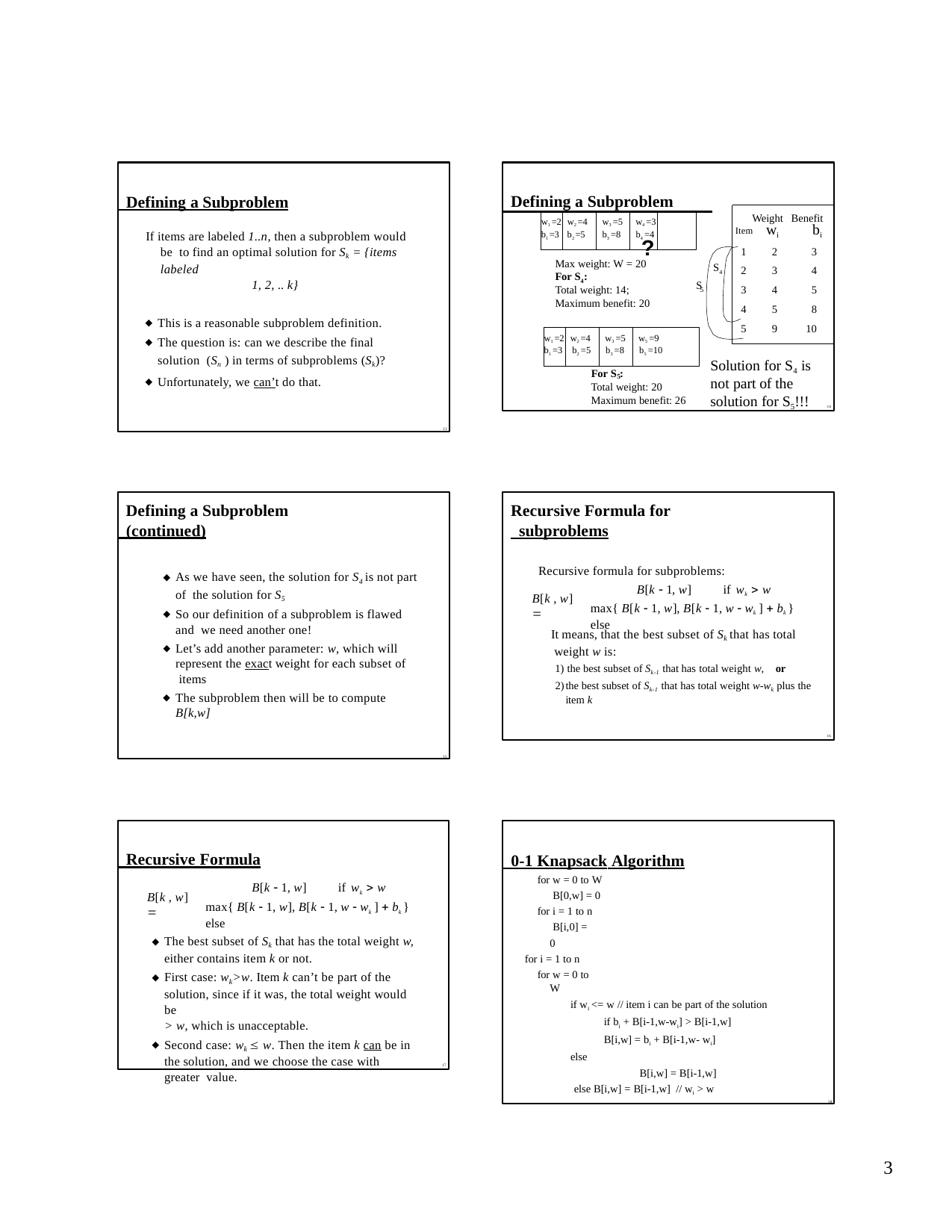

Defining a Subproblem
If items are labeled 1..n, then a subproblem would be  to find an optimal solution for Sk = {items labeled
1, 2, .. k}

This is a reasonable subproblem definition.
The question is: can we describe the final solution  (Sn ) in terms of subproblems (Sk)?
Unfortunately, we can’t do that.

13

Defining a Subproblem

Weight Benefit

w1 =2 w2 =4
b1 =3 b2 =5
w3 =5     w4 =3
b3 =8      b4 =4
wi	bi
Item
?
|  | # 1 | 2 | 3 |
| --- | --- | --- | --- |
| S4 | 2 | 3 | 4 |
| S | 3 | 4 | 5 |
|  | 4 | 5 | 8 |
|  | 5 | 9 | 10 |

Max weight: W = 20
For S4:
Total weight: 14;
Maximum benefit: 20
5

w1 =2 w2 =4
w3 =5
w5 =9
b1 =3    b2 =5      b3 =8      b5 =10

Solution for S4 is
For S :
5
Total weight: 20
Maximum benefit: 26
not part of the  solution for S5!!!
14
Defining a Subproblem
  (continued)

As we have seen, the solution for S4 is not part of  the solution for S5
So our definition of a subproblem is flawed and  we need another one!
Let’s add another parameter: w, which will  represent the exact weight for each subset of  items
The subproblem then will be to compute B[k,w]

15

Recursive Formula for
  subproblems

Recursive formula for subproblems:
B[k − 1, w]	if wk > w
B[k , w] =
max{ B[k − 1, w], B[k − 1, w − wk ] + bk }  else
It means, that the best subset of Sk that has total  weight w is:
the best subset of Sk-1 that has total weight w,    or
the best subset of Sk-1 that has total weight w-wk plus the  item k
16

  0-1 Knapsack Algorithm
for w = 0 to W  B[0,w] = 0
for i = 1 to n  B[i,0] = 0
for i = 1 to n
for w = 0 to W
if wi <= w // item i can be part of the solution  if bi + B[i-1,w-wi] > B[i-1,w]
B[i,w] = bi + B[i-1,w- wi]
else
B[i,w] = B[i-1,w]
else B[i,w] = B[i-1,w] // wi > w
18
  Recursive Formula
B[k − 1, w]	if wk > w
B[k , w] =
max{ B[k − 1, w], B[k − 1, w − wk ] + bk }  else
The best subset of Sk that has the total weight w,
either contains item k or not.
First case: wk>w. Item k can’t be part of the  solution, since if it was, the total weight would be
> w, which is unacceptable.
Second case: wk ≤ w. Then the item k can be in  the solution, and we choose the case with greater  value.
17
3